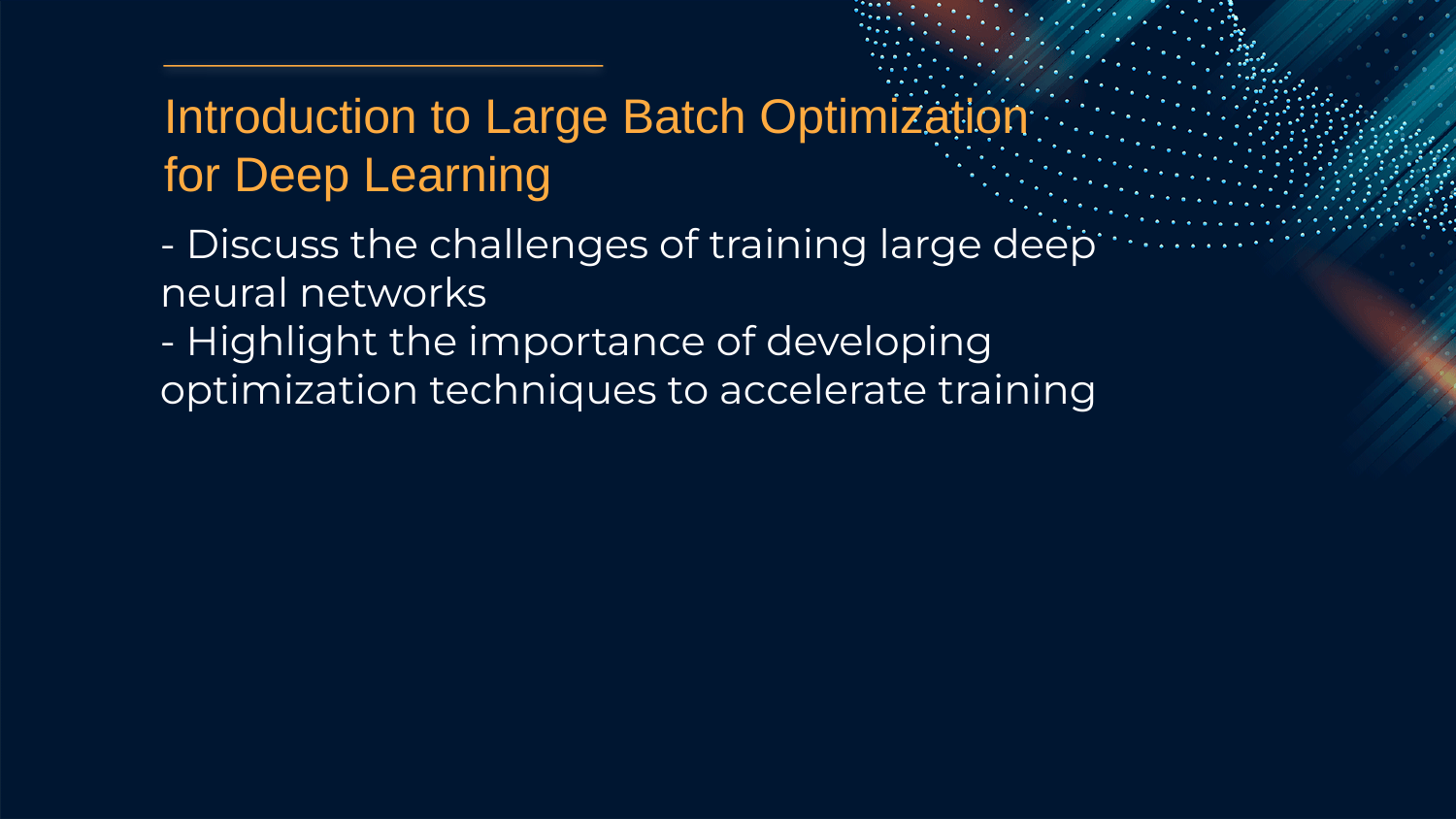

Introduction to Large Batch Optimization for Deep Learning
- Discuss the challenges of training large deep neural networks
- Highlight the importance of developing optimization techniques to accelerate training